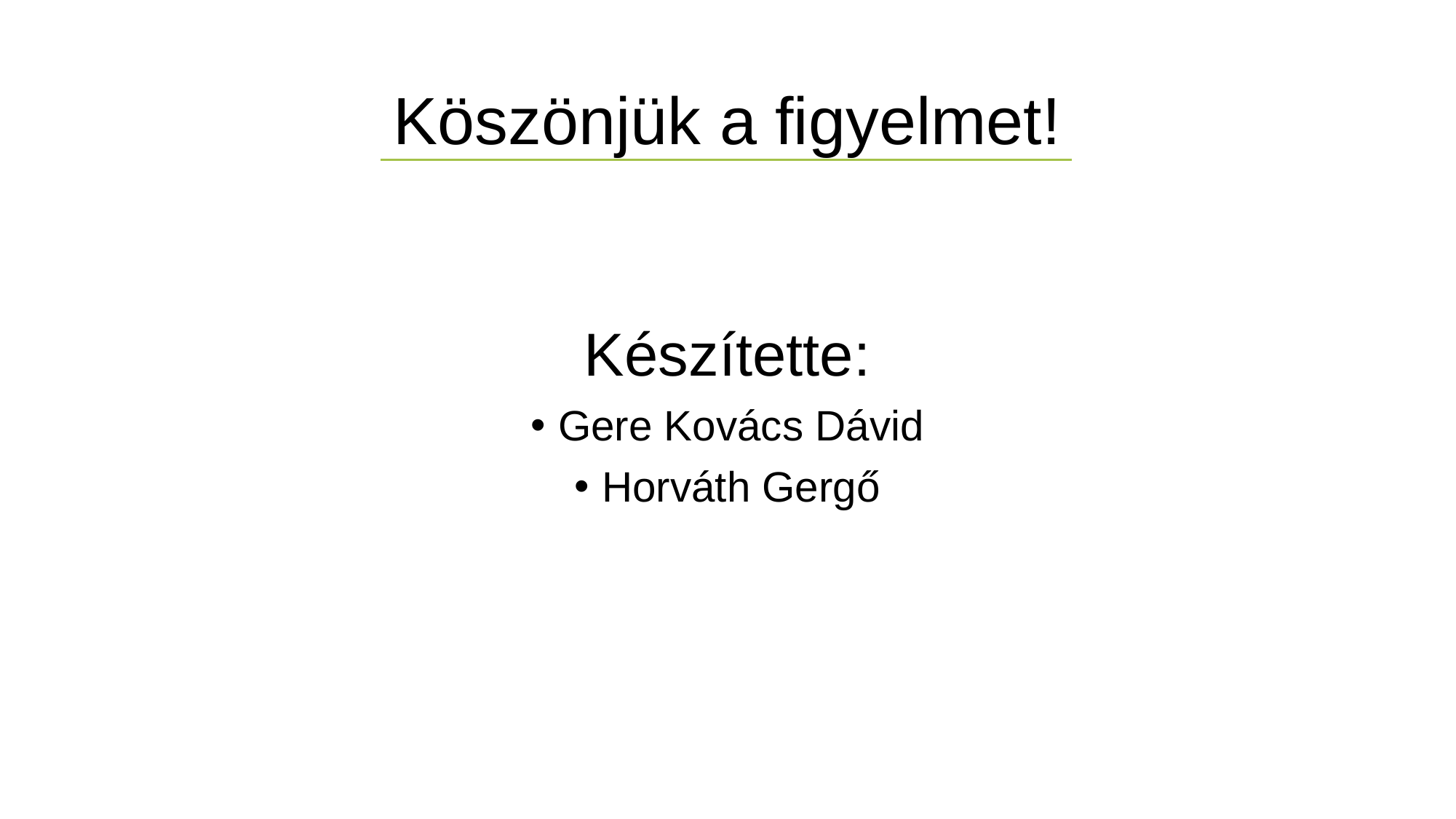

# Köszönjük a figyelmet!
Készítette:
Gere Kovács Dávid
Horváth Gergő